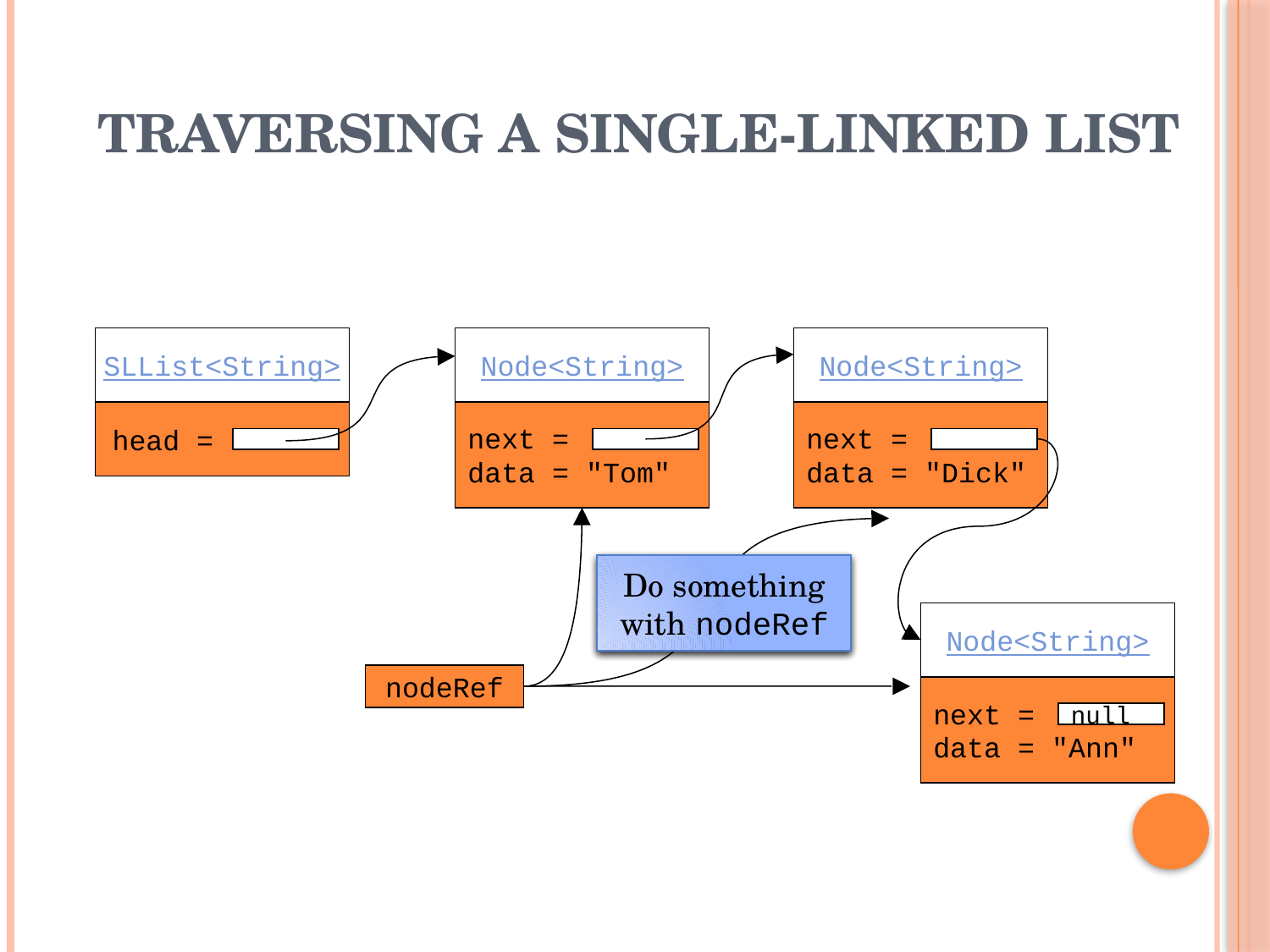

# Traversing a Single-Linked List
SLList<String>
head =

Node<String>
next =
data = "Tom"

Node<String>
next =
data = "Dick"

Do something with nodeRef
Do something with nodeRef
Do something with nodeRef
Node<String>
next =
data = "Ann"
null
nodeRef